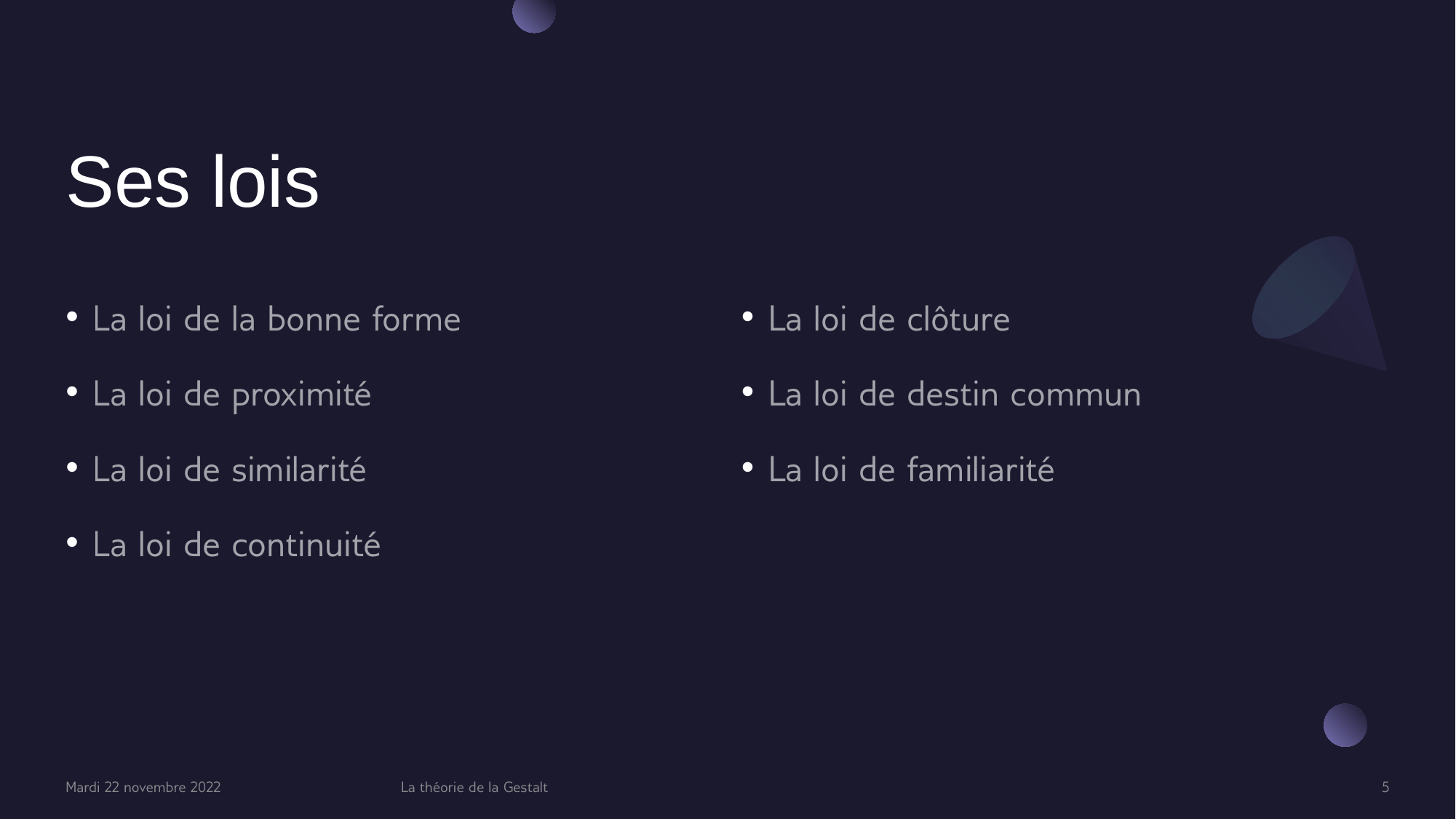

# Ses lois

La loi de la bonne forme
La loi de proximité
La loi de similarité
La loi de continuité
La loi de clôture
La loi de destin commun
La loi de familiarité

Mardi 22 novembre 2022
La théorie de la Gestalt
5